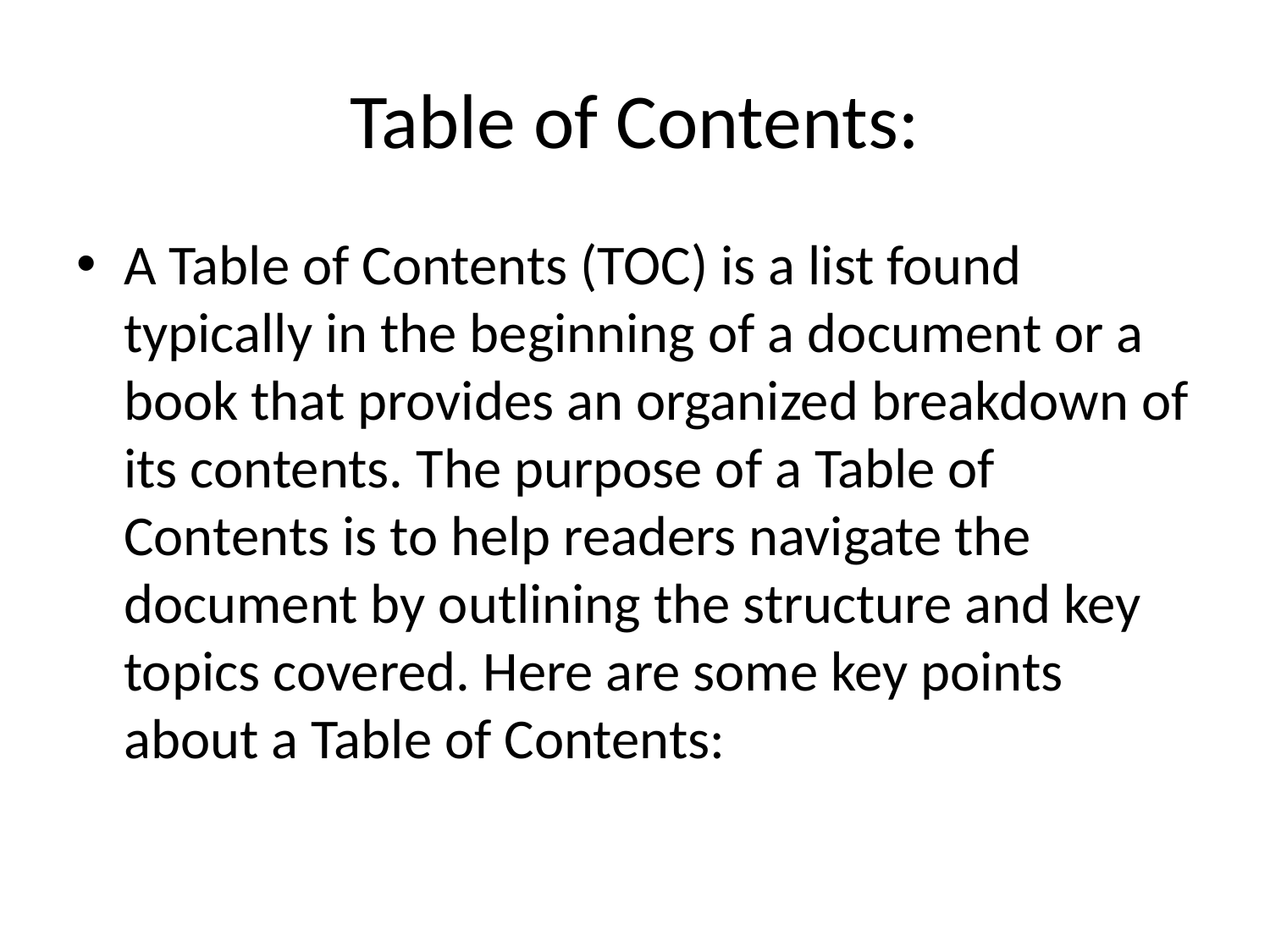

# Table of Contents:
A Table of Contents (TOC) is a list found typically in the beginning of a document or a book that provides an organized breakdown of its contents. The purpose of a Table of Contents is to help readers navigate the document by outlining the structure and key topics covered. Here are some key points about a Table of Contents: